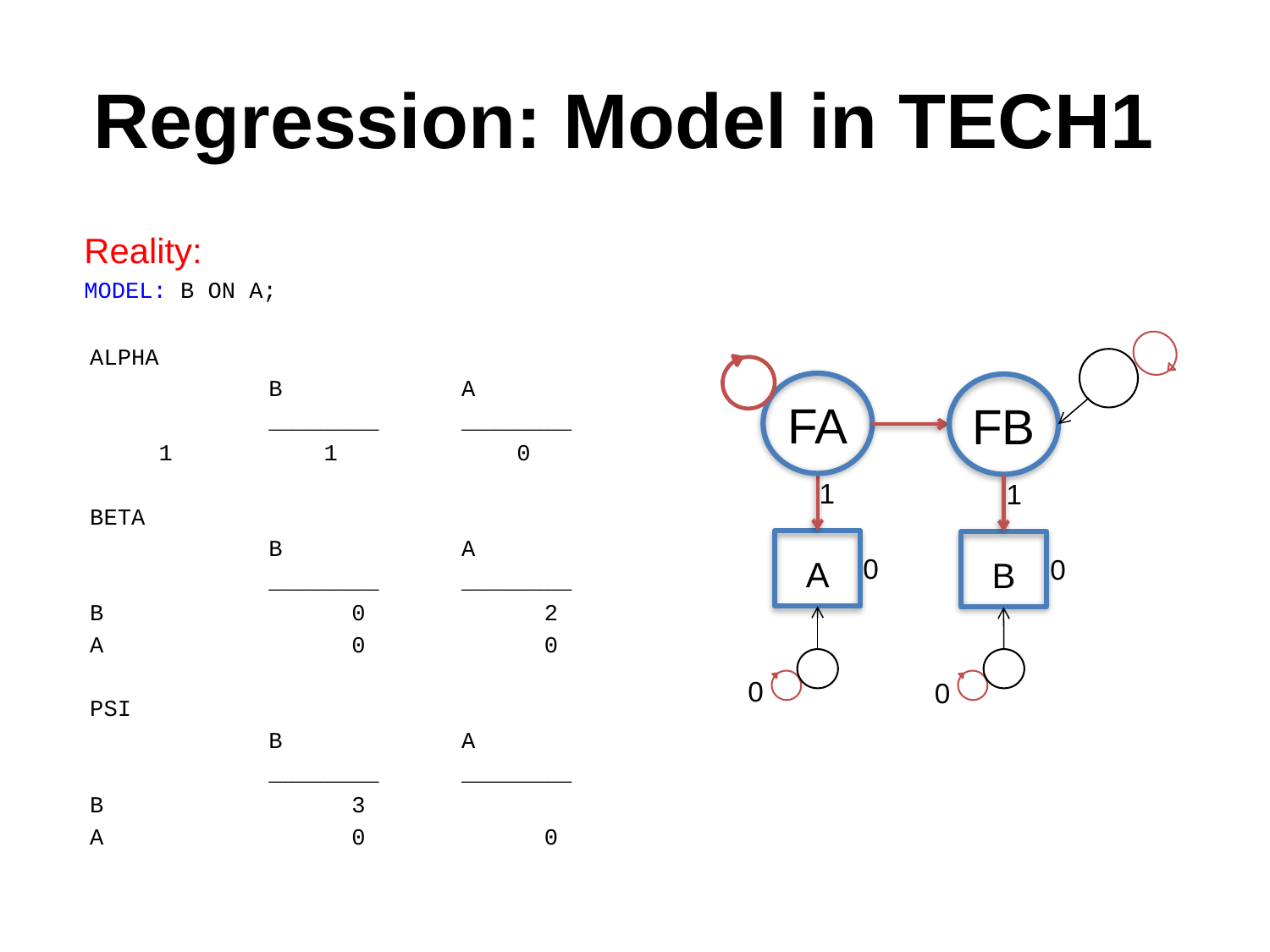

# Regression: Model in TECH1
Reality:
MODEL: B ON A;

 ALPHA
              B             A
              ________      ________
      1           1             0

 BETA
              B             A
              ________      ________
 B                  0             2
 A                  0             0

 PSI
              B             A
              ________      ________
 B                  3
 A                  0             0

FA
FB

A
B

1
1
0
0
0
0